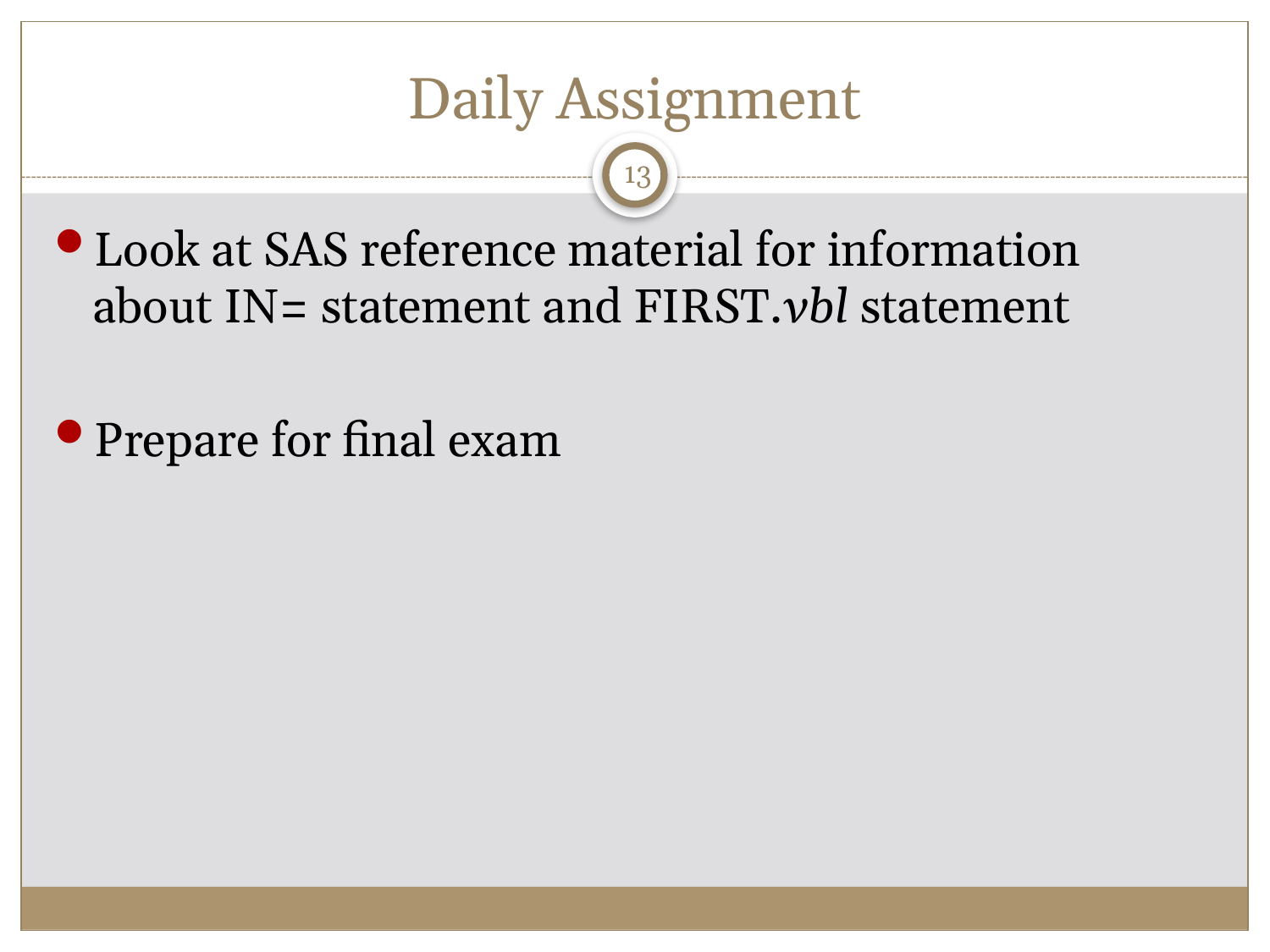

# Daily Assignment
13
Look at SAS reference material for information about IN= statement and FIRST.vbl statement

Prepare for final exam